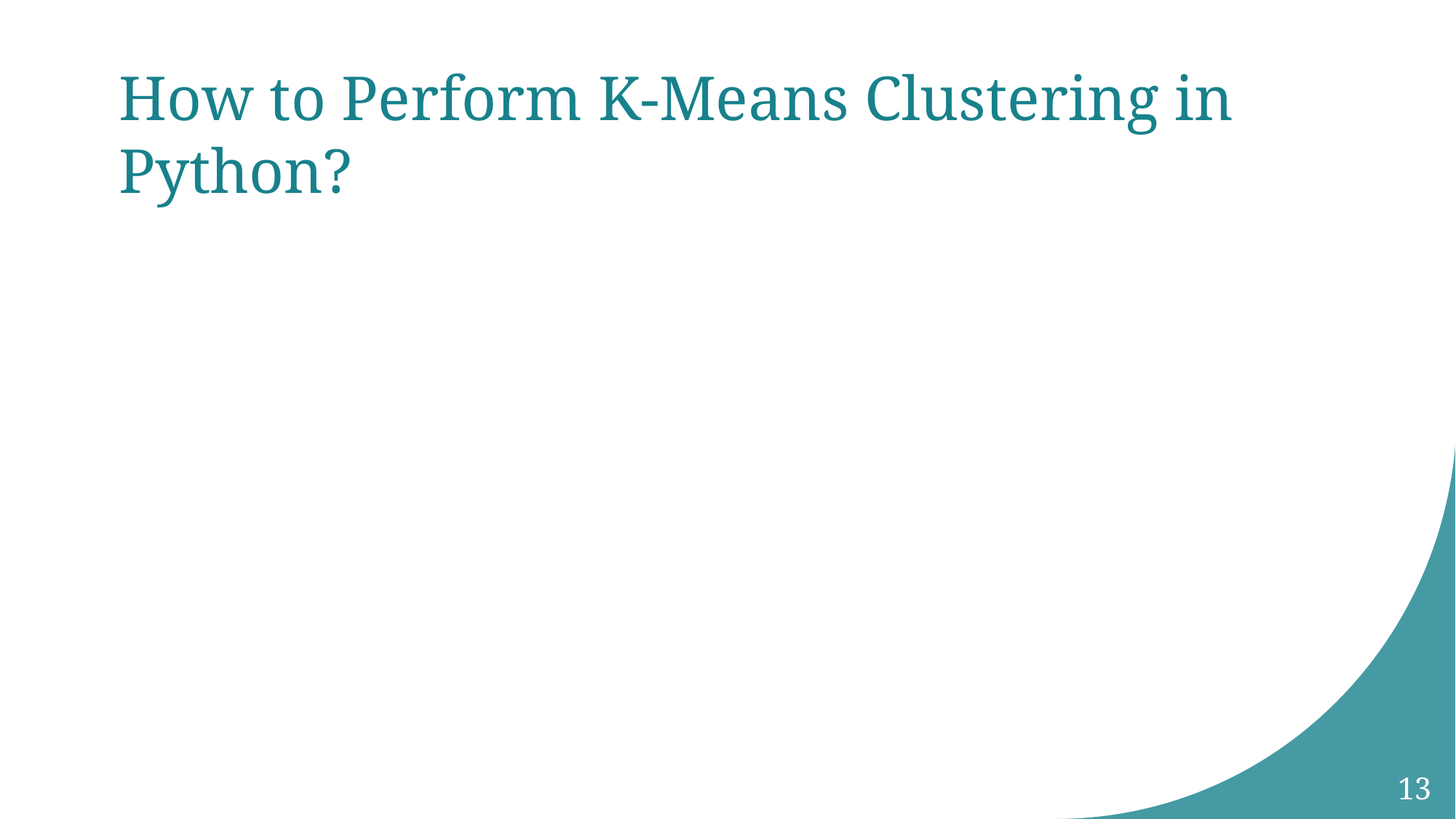

# How to Perform K-Means Clustering in Python?

13